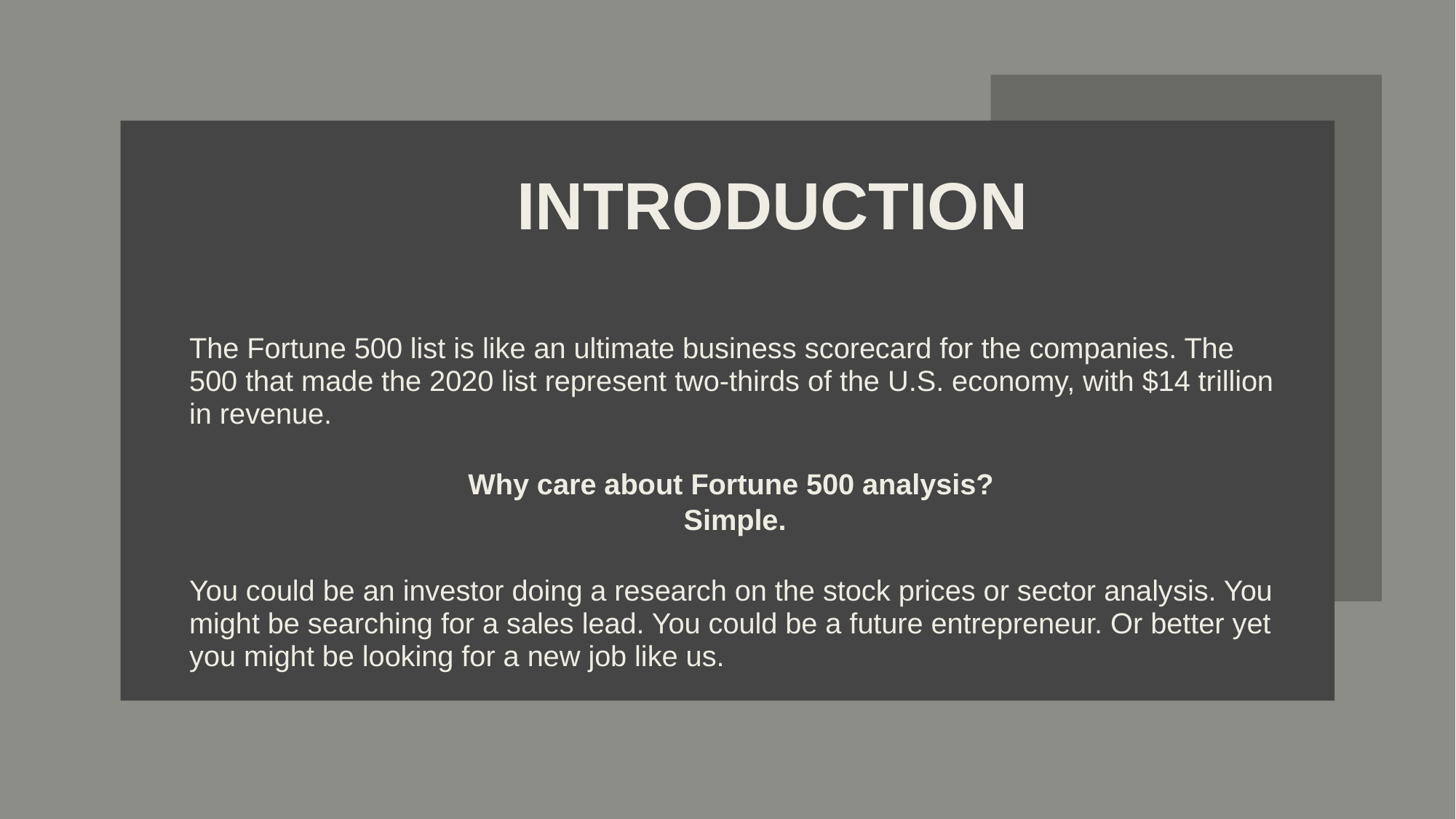

# INTRODUCTION
The Fortune 500 list is like an ultimate business scorecard for the companies. The 500 that made the 2020 list represent two-thirds of the U.S. economy, with $14 trillion in revenue.

Why care about Fortune 500 analysis?
Simple.

You could be an investor doing a research on the stock prices or sector analysis. You might be searching for a sales lead. You could be a future entrepreneur. Or better yet you might be looking for a new job like us.